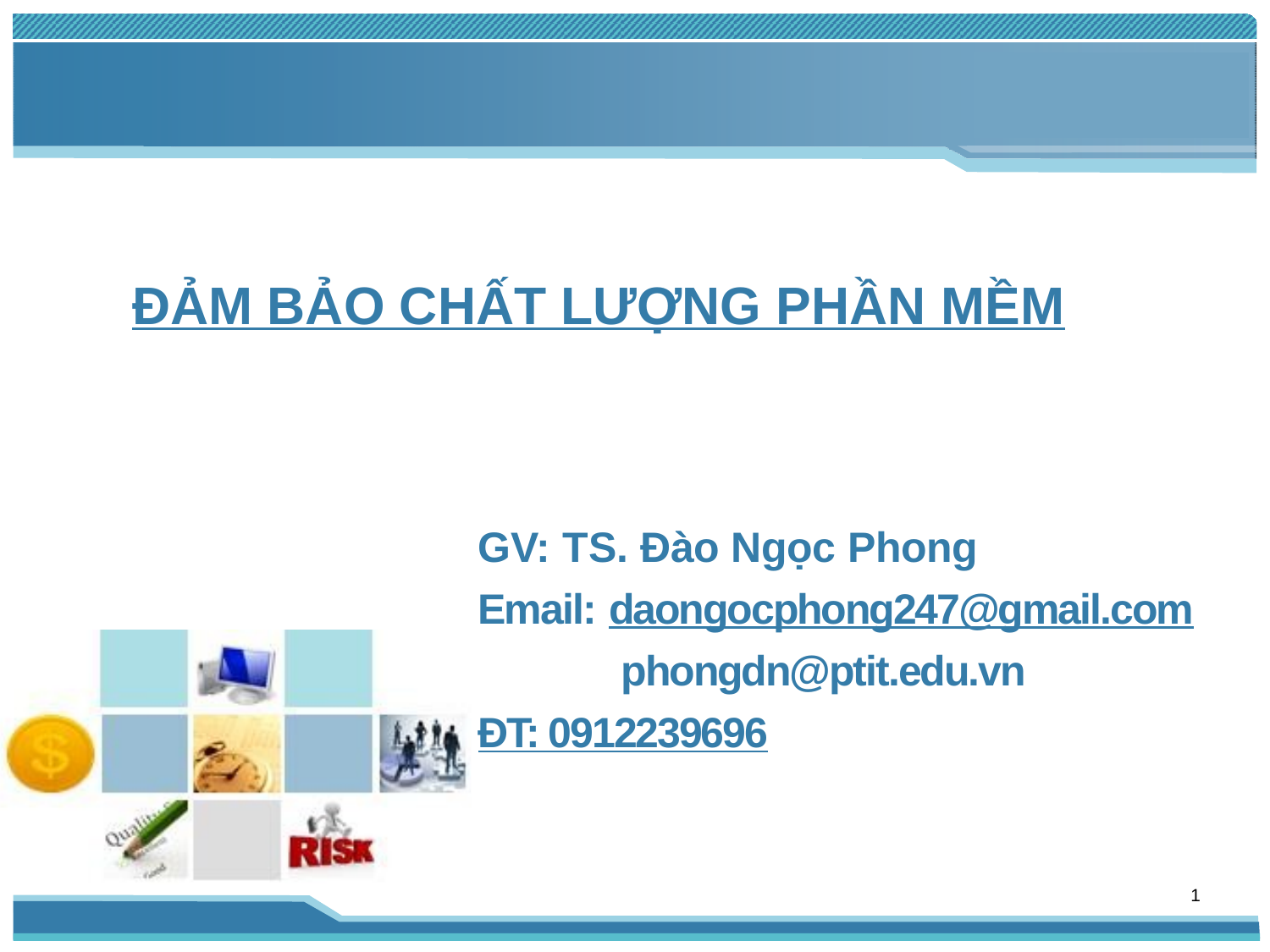

ĐẢM BẢO CHẤT LƯỢNG PHẦN MỀM
GV: TS. Đào Ngọc Phong
Email: daongocphong247@gmail.com
              phongdn@ptit.edu.vn
ĐT: 0912239696

1